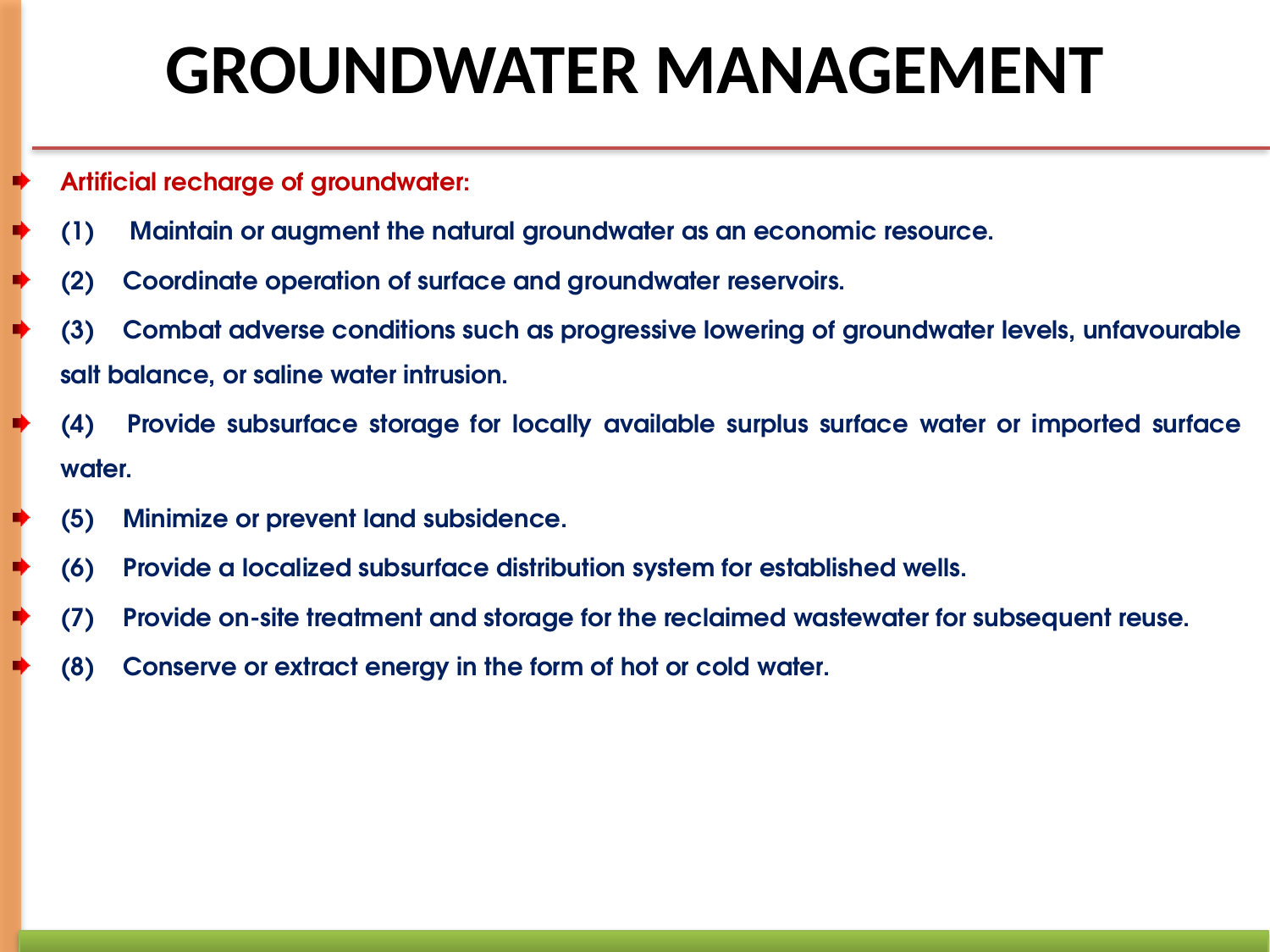

GROUNDWATER MANAGEMENT
Artificial recharge of groundwater:
(1)     Maintain or augment the natural groundwater as an economic resource.
(2)    Coordinate operation of surface and groundwater reservoirs.
(3)    Combat adverse conditions such as progressive lowering of groundwater levels, unfavourable salt balance, or saline water intrusion.
(4)    Provide subsurface storage for locally available surplus surface water or imported surface water.
(5)    Minimize or prevent land subsidence.
(6)    Provide a localized subsurface distribution system for established wells.
(7)    Provide on-site treatment and storage for the reclaimed wastewater for subsequent reuse.
(8)    Conserve or extract energy in the form of hot or cold water.